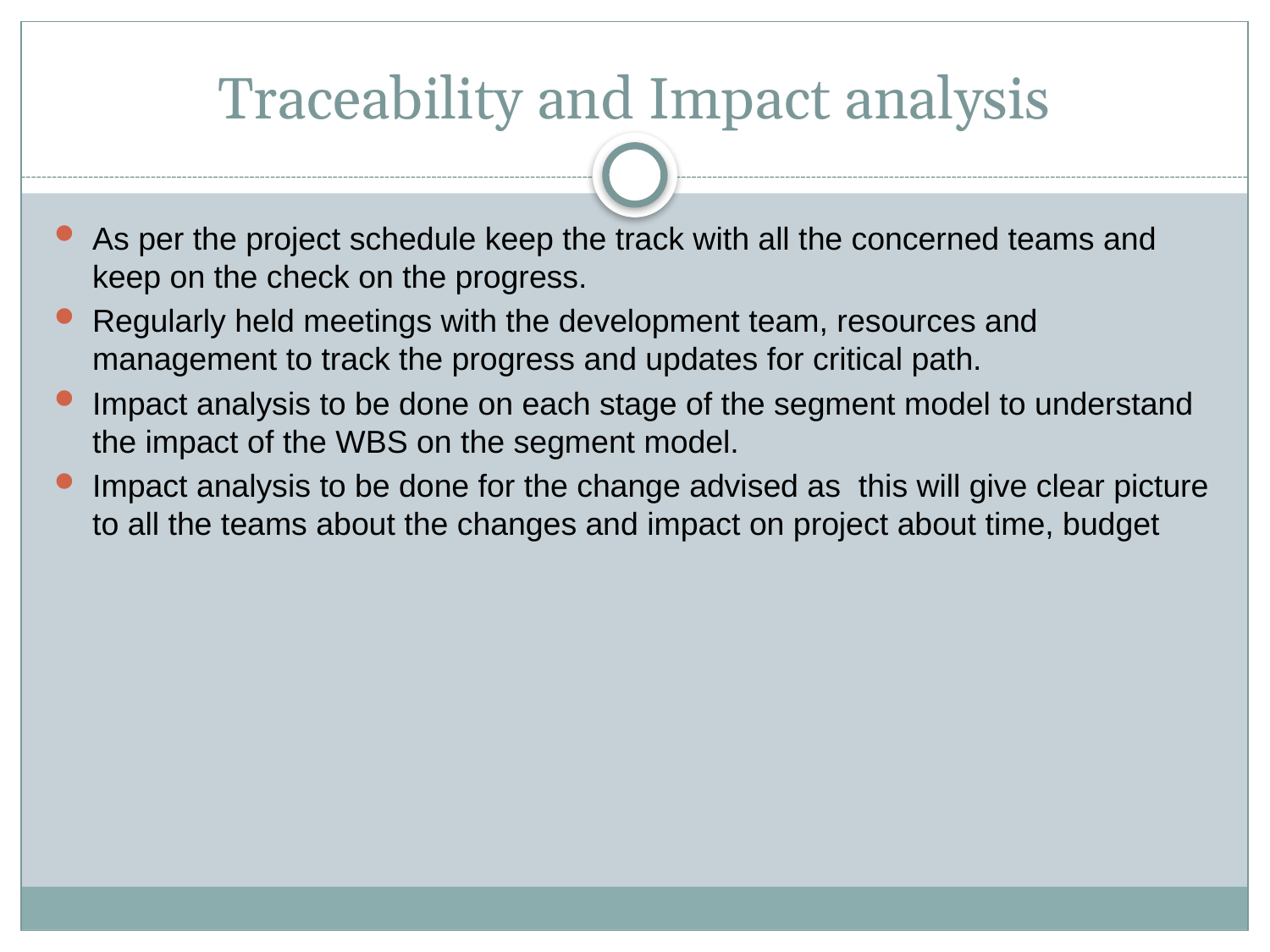

# Traceability and Impact analysis
As per the project schedule keep the track with all the concerned teams and keep on the check on the progress.
Regularly held meetings with the development team, resources and management to track the progress and updates for critical path.
Impact analysis to be done on each stage of the segment model to understand the impact of the WBS on the segment model.
Impact analysis to be done for the change advised as  this will give clear picture to all the teams about the changes and impact on project about time, budget